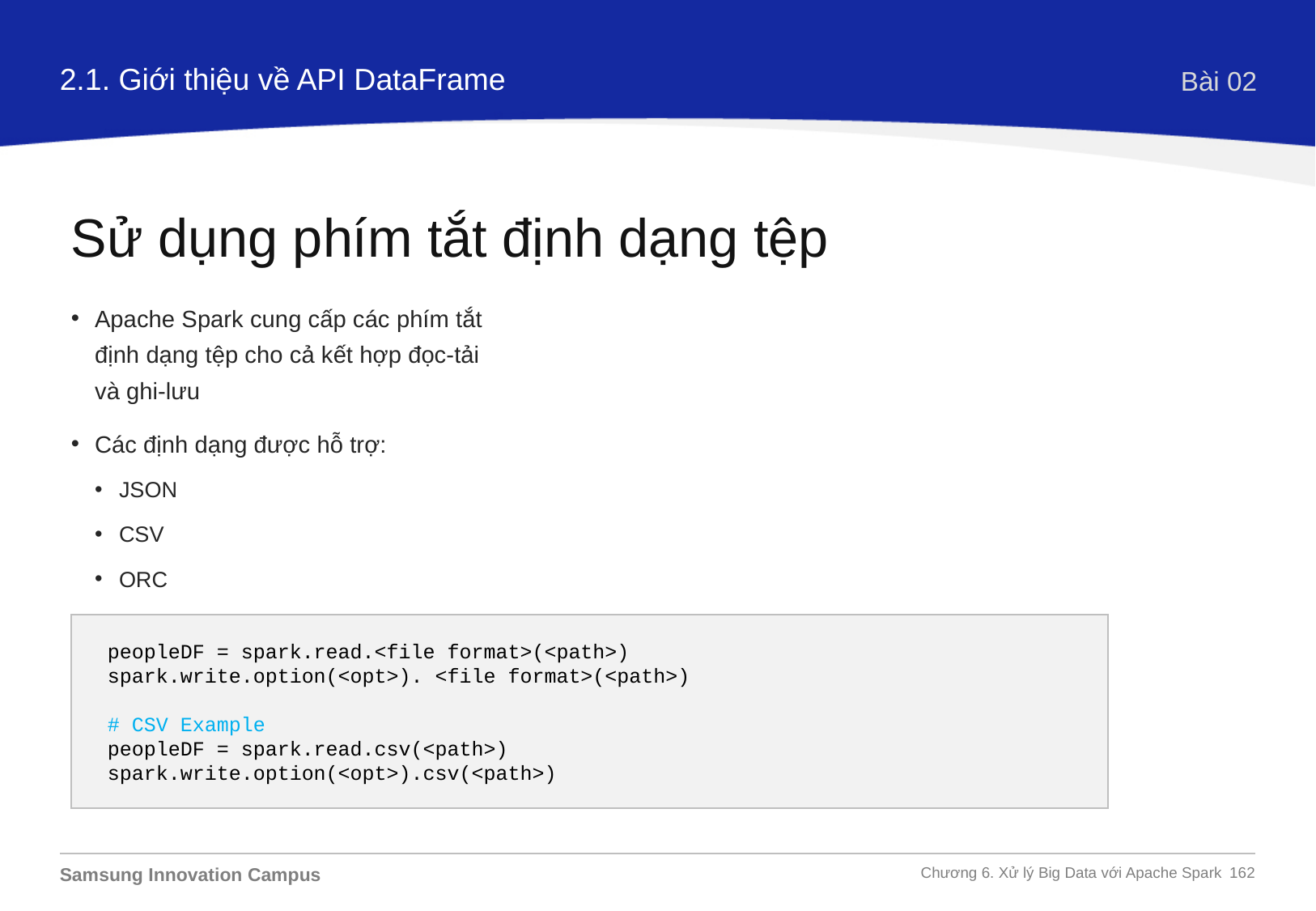

2.1. Giới thiệu về API DataFrame
Bài 02
Sử dụng phím tắt định dạng tệp
Apache Spark cung cấp các phím tắt định dạng tệp cho cả kết hợp đọc-tải và ghi-lưu
Các định dạng được hỗ trợ:
JSON
CSV
ORC
Parquet

peopleDF = spark.read.<file format>(<path>)
spark.write.option(<opt>). <file format>(<path>)

# CSV Example
peopleDF = spark.read.csv(<path>)
spark.write.option(<opt>).csv(<path>)